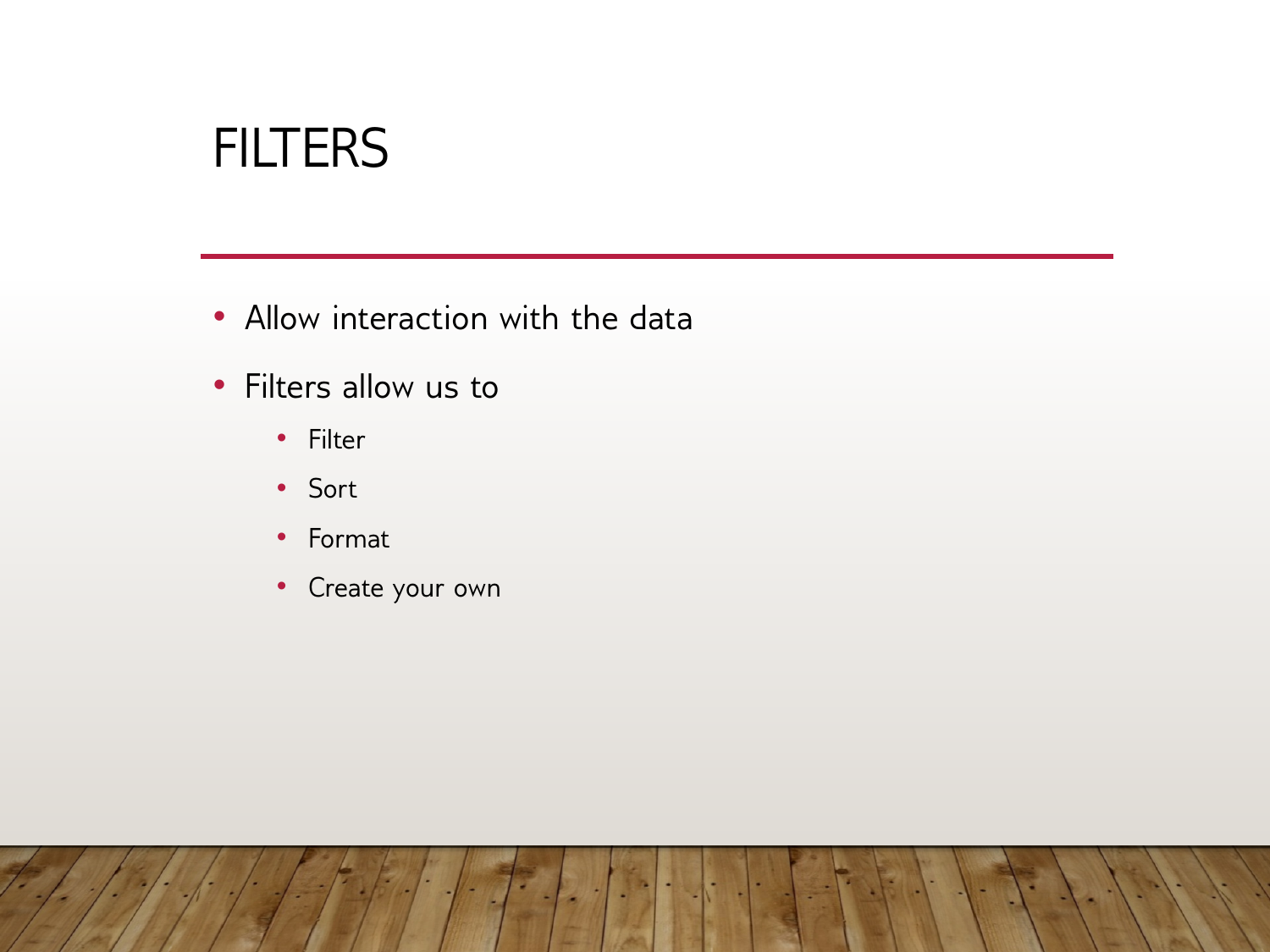

# Filters
Allow interaction with the data
Filters allow us to
Filter
Sort
Format
Create your own